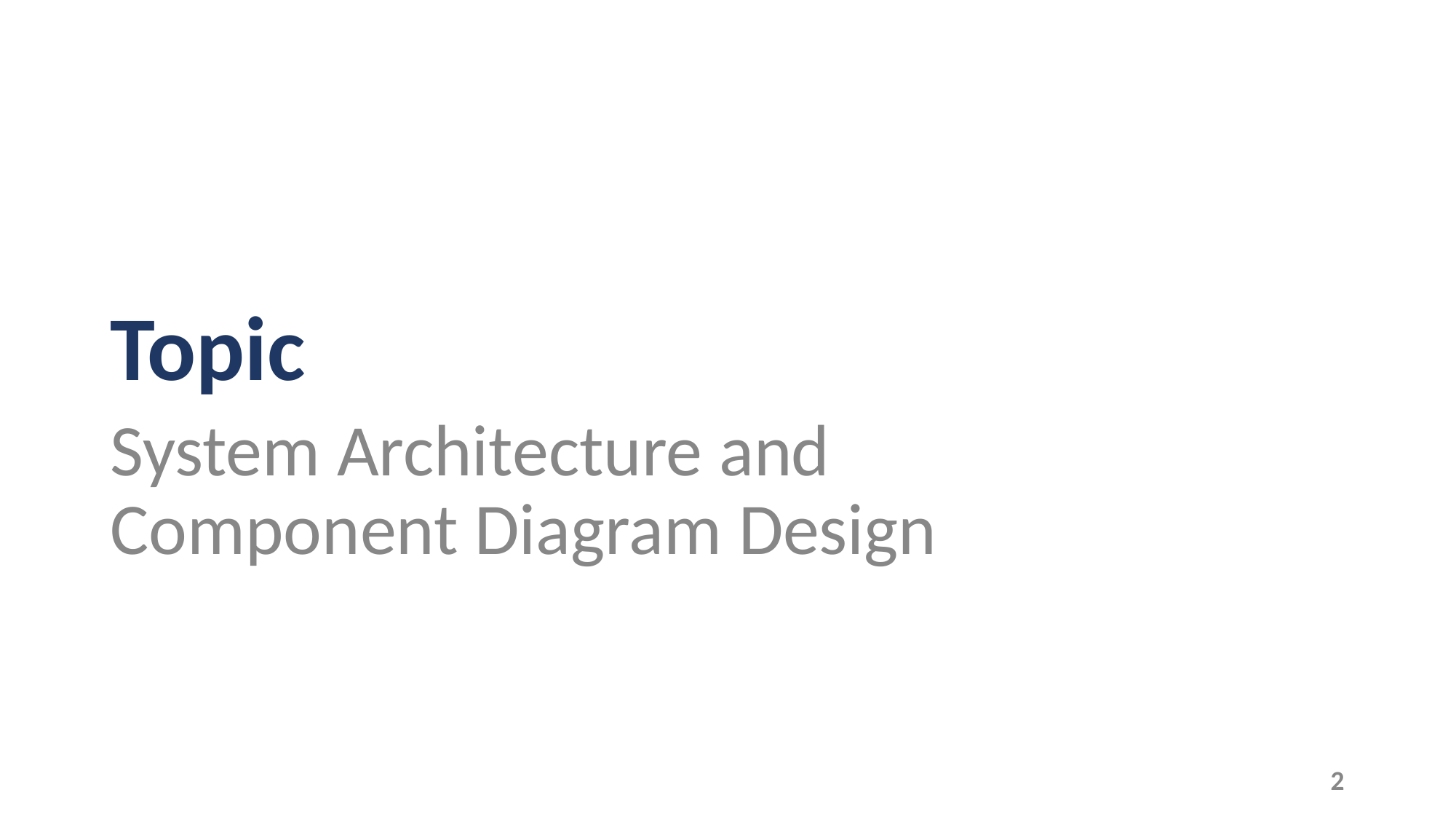

# Topic
System Architecture and Component Diagram Design
2